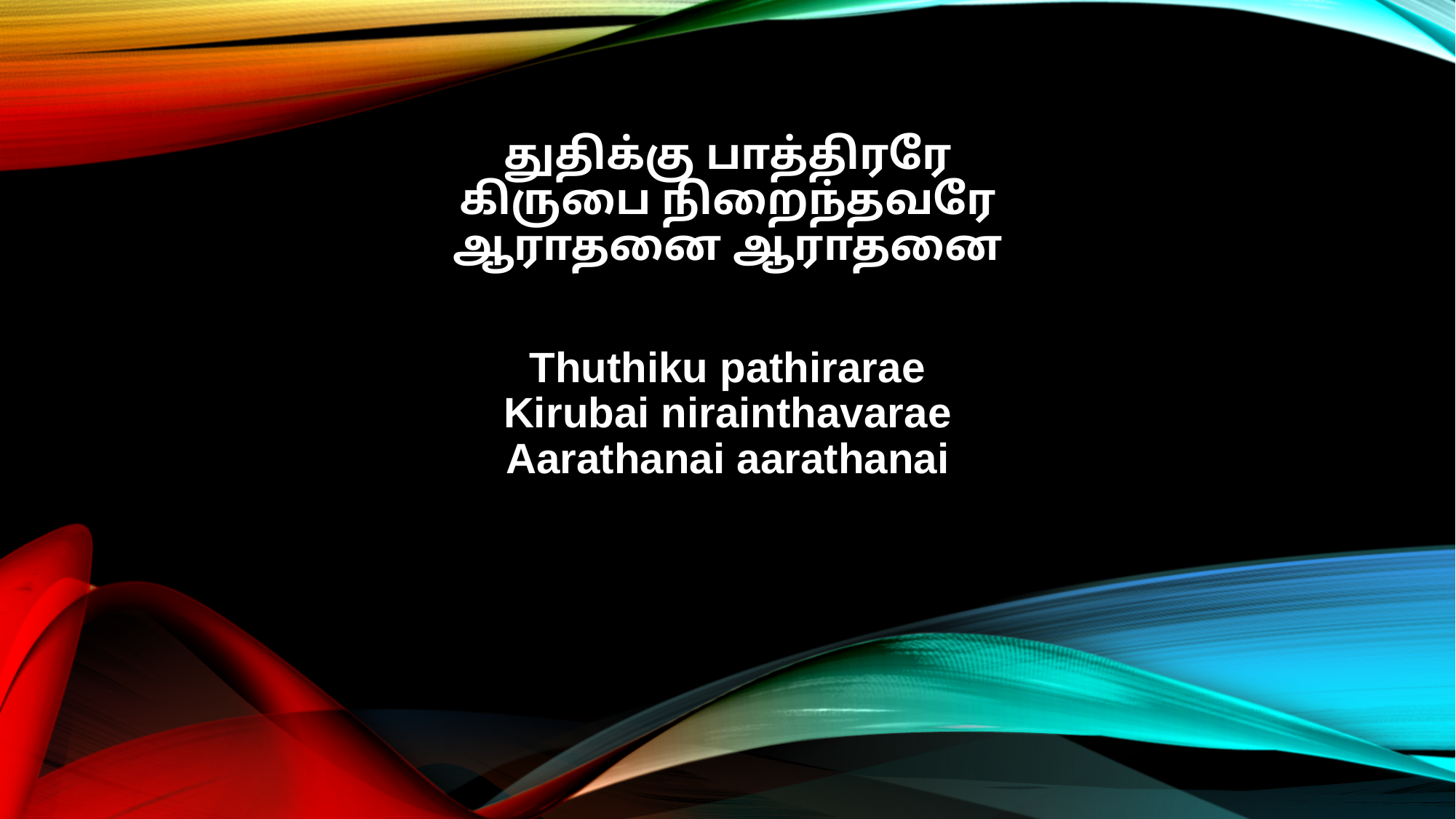

துதிக்கு பாத்திரரே
கிருபை நிறைந்தவரே
ஆராதனை ஆராதனை

Thuthiku pathirarae
Kirubai nirainthavarae
Aarathanai aarathanai